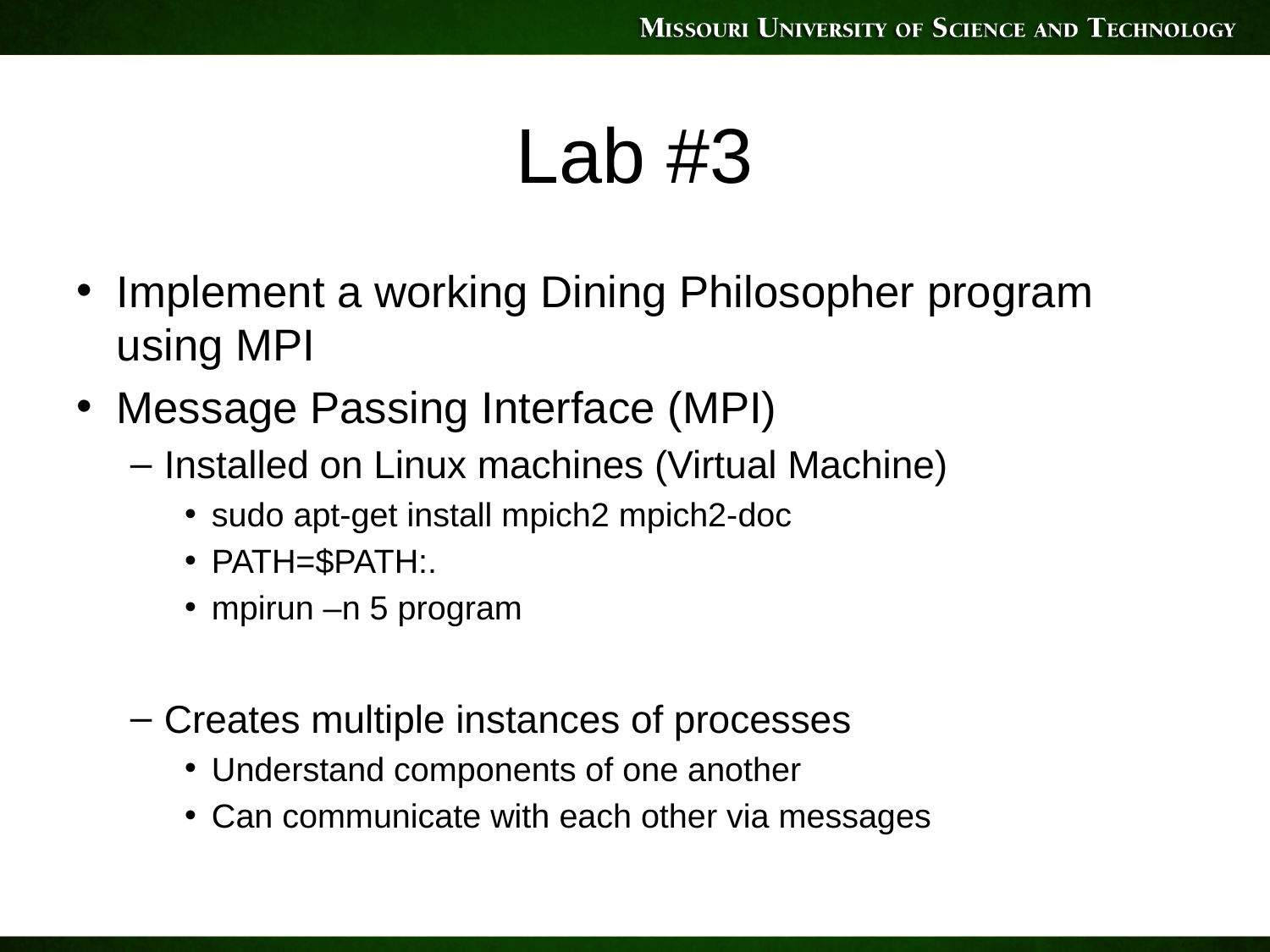

# Lab #3
Implement a working Dining Philosopher program using MPI
Message Passing Interface (MPI)
Installed on Linux machines (Virtual Machine)
sudo apt-get install mpich2 mpich2-doc
PATH=$PATH:.
mpirun –n 5 program

Creates multiple instances of processes
Understand components of one another
Can communicate with each other via messages